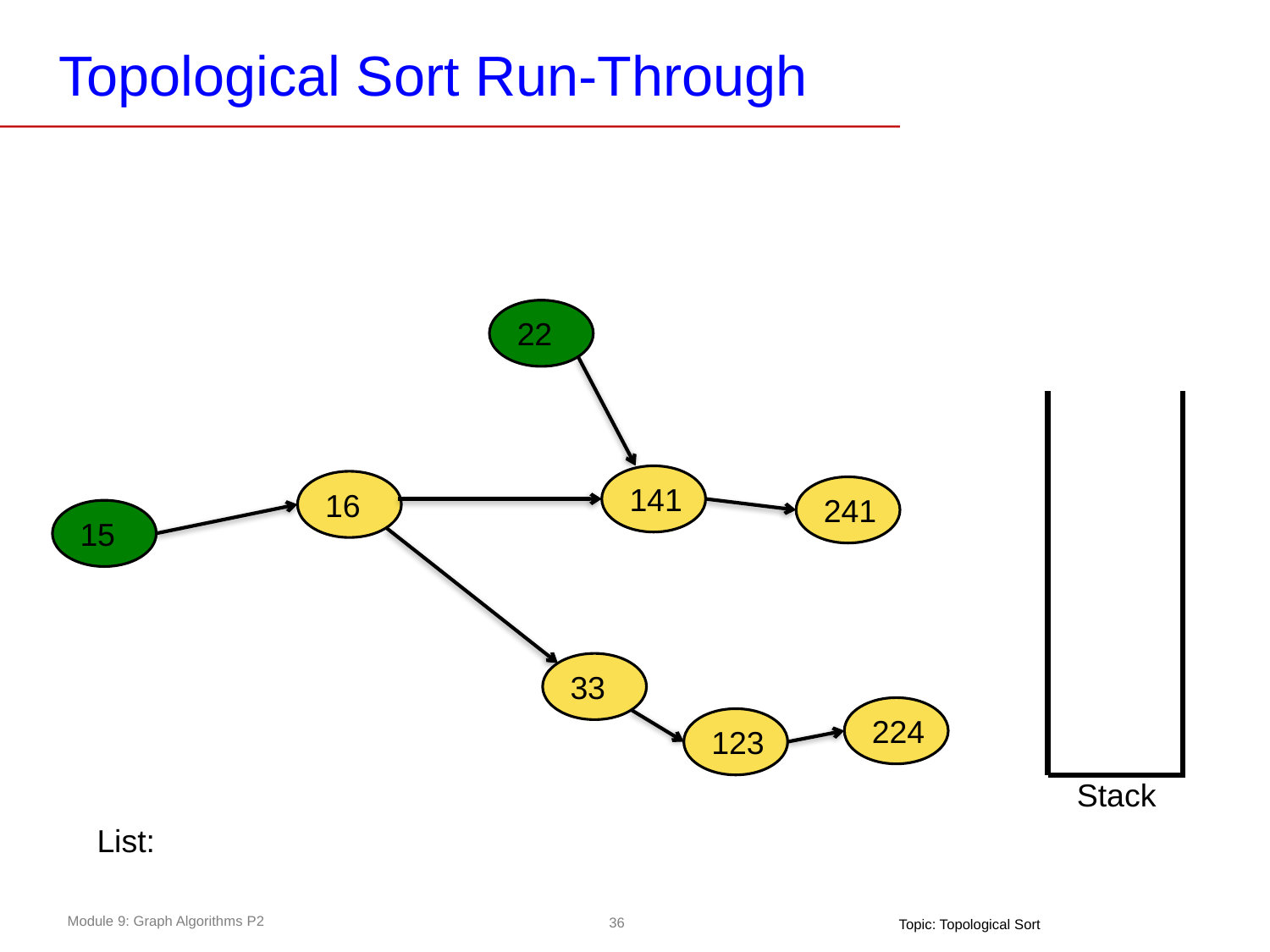

# Topological Sort Run-Through
22
141
16
241
15
33
224
123
Stack
List:
Topic: Topological Sort